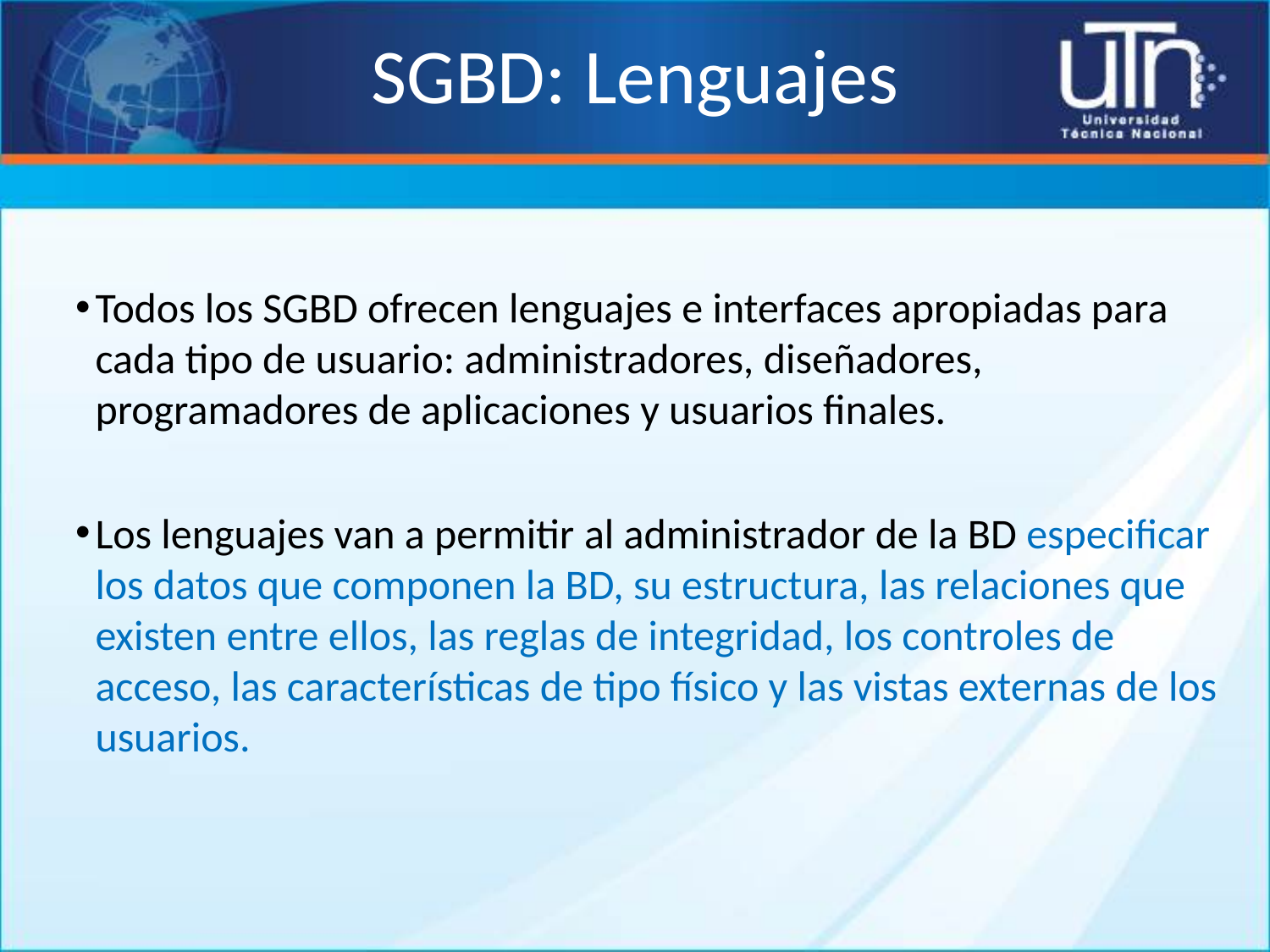

# SGBD: Lenguajes

Todos los SGBD ofrecen lenguajes e interfaces apropiadas para cada tipo de usuario: administradores, diseñadores, programadores de aplicaciones y usuarios finales.

Los lenguajes van a permitir al administrador de la BD especificar los datos que componen la BD, su estructura, las relaciones que existen entre ellos, las reglas de integridad, los controles de acceso, las características de tipo físico y las vistas externas de los usuarios.